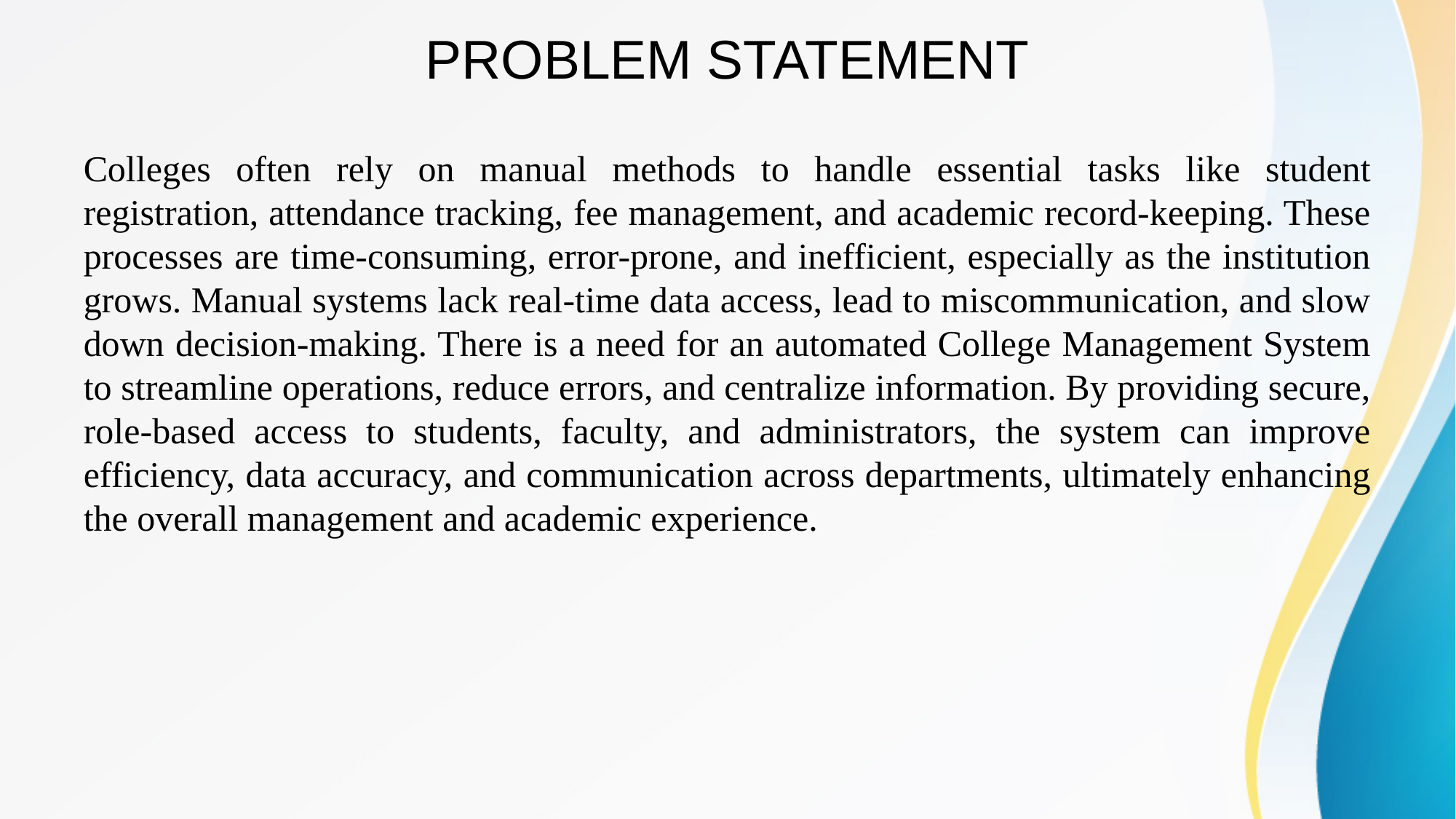

# PROBLEM STATEMENT
Colleges often rely on manual methods to handle essential tasks like student registration, attendance tracking, fee management, and academic record-keeping. These processes are time-consuming, error-prone, and inefficient, especially as the institution grows. Manual systems lack real-time data access, lead to miscommunication, and slow down decision-making. There is a need for an automated College Management System to streamline operations, reduce errors, and centralize information. By providing secure, role-based access to students, faculty, and administrators, the system can improve efficiency, data accuracy, and communication across departments, ultimately enhancing the overall management and academic experience.